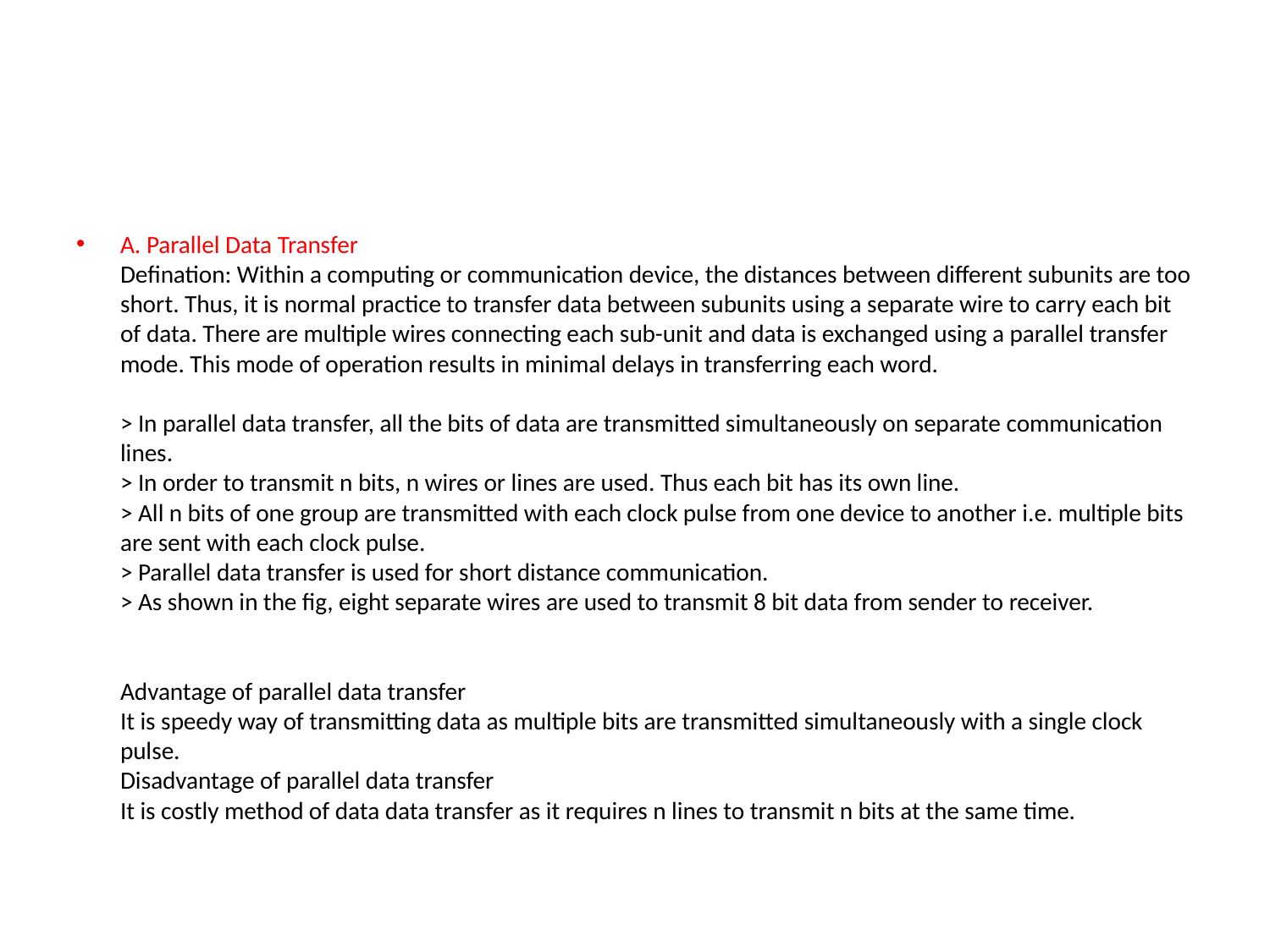

#
A. Parallel Data Transfer
Defination: Within a computing or communication device, the distances between different subunits are too short. Thus, it is normal practice to transfer data between subunits using a separate wire to carry each bit of data. There are multiple wires connecting each sub-unit and data is exchanged using a parallel transfer mode. This mode of operation results in minimal delays in transferring each word.
> In parallel data transfer, all the bits of data are transmitted simultaneously on separate communication lines.
> In order to transmit n bits, n wires or lines are used. Thus each bit has its own line.
> All n bits of one group are transmitted with each clock pulse from one device to another i.e. multiple bits are sent with each clock pulse.
> Parallel data transfer is used for short distance communication.
> As shown in the fig, eight separate wires are used to transmit 8 bit data from sender to receiver.
Advantage of parallel data transfer
It is speedy way of transmitting data as multiple bits are transmitted simultaneously with a single clock pulse.
Disadvantage of parallel data transfer
It is costly method of data data transfer as it requires n lines to transmit n bits at the same time.